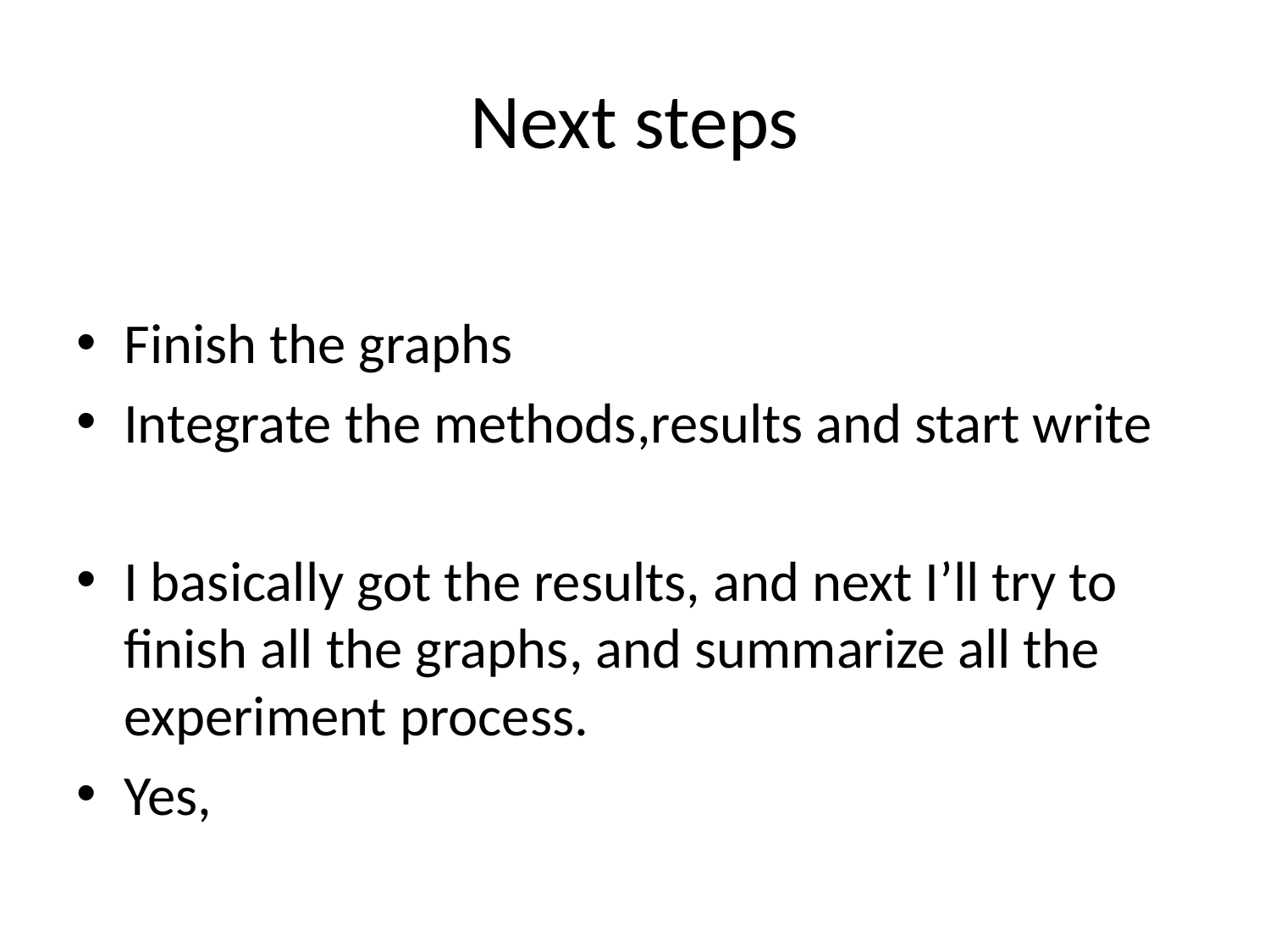

# Next steps

Finish the graphs
Integrate the methods,results and start write

I basically got the results, and next I’ll try to finish all the graphs, and summarize all the experiment process.
Yes,